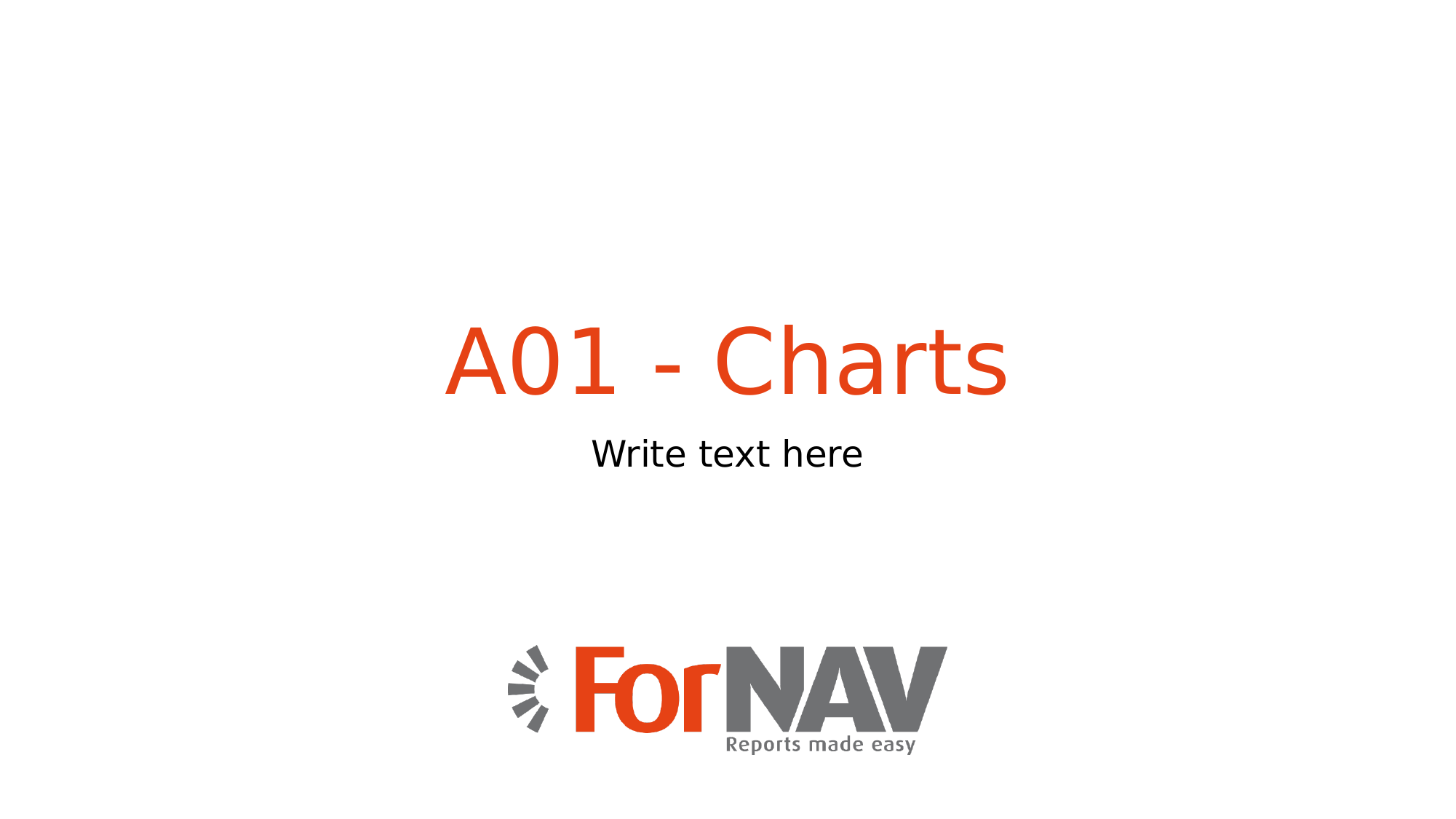

# A01 - Charts
Write text here